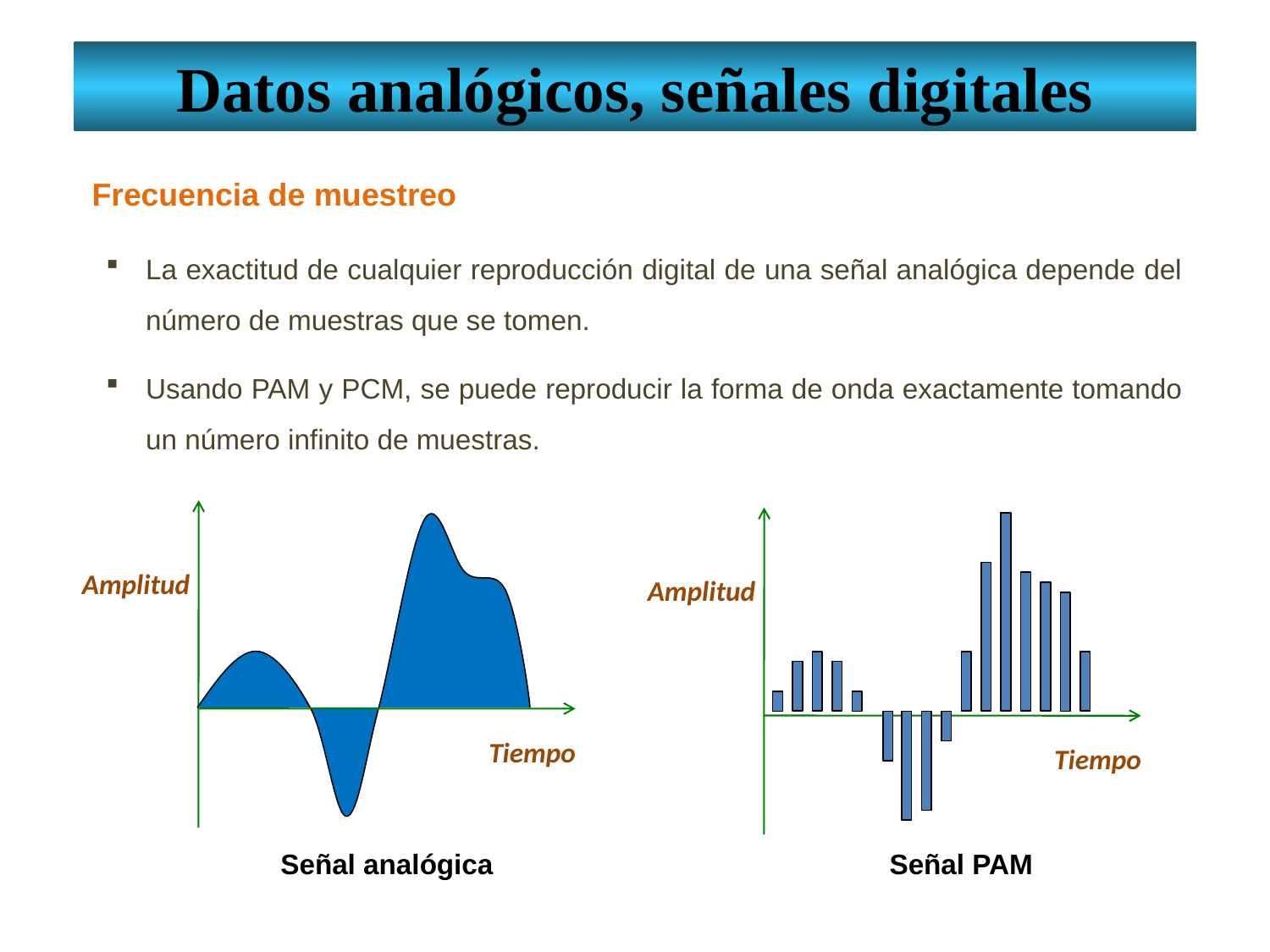

Datos analógicos, señales digitales
Frecuencia de muestreo
La exactitud de cualquier reproducción digital de una señal analógica depende del número de muestras que se tomen.
Usando PAM y PCM, se puede reproducir la forma de onda exactamente tomando un número infinito de muestras.

Amplitud
Tiempo
Señal analógica

Amplitud

Tiempo
Señal PAM